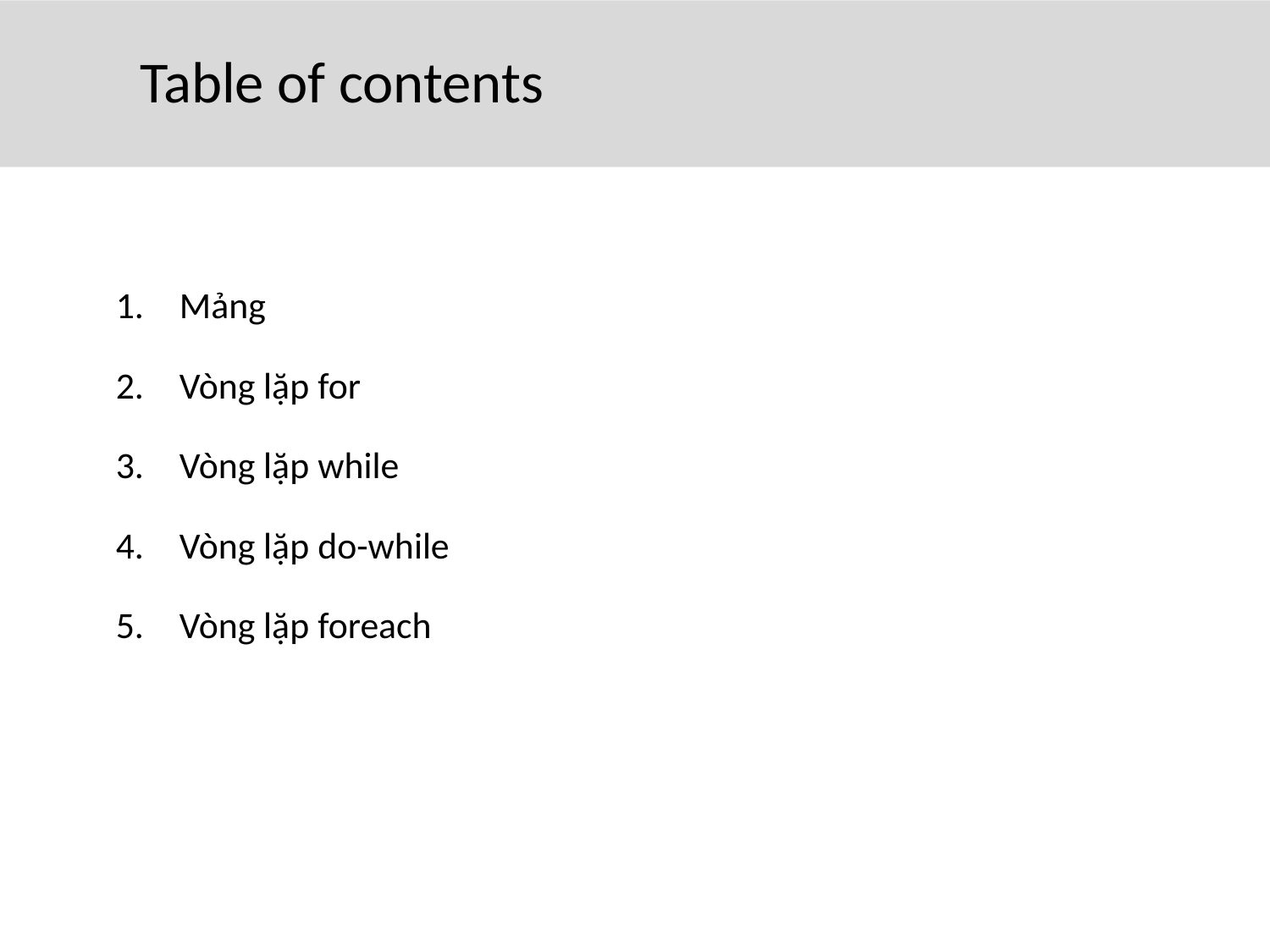

# Table of contents
Mảng
Vòng lặp for
Vòng lặp while
Vòng lặp do-while
Vòng lặp foreach